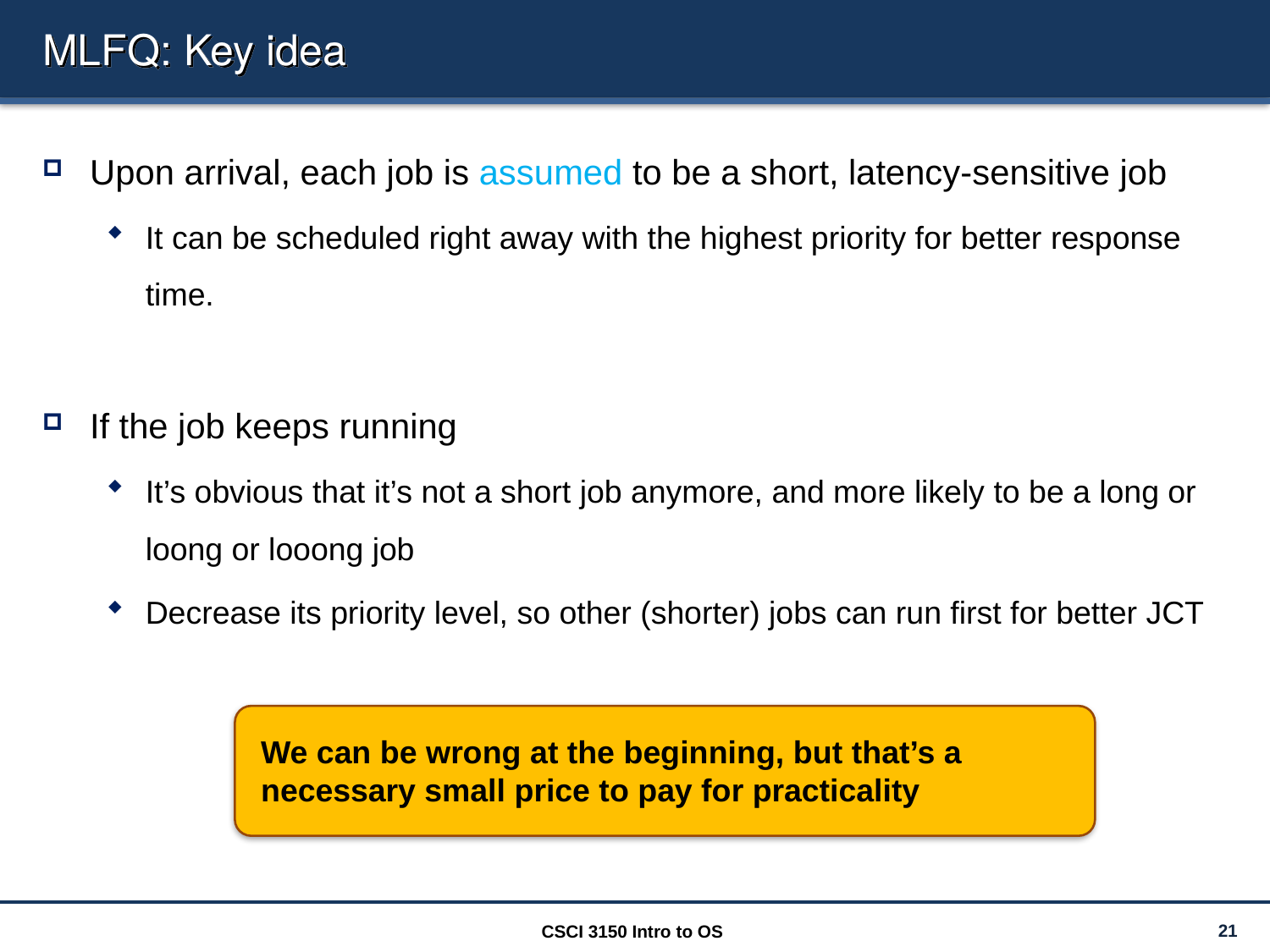

# MLFQ: Key idea
Upon arrival, each job is assumed to be a short, latency-sensitive job
It can be scheduled right away with the highest priority for better response time.

If the job keeps running
It’s obvious that it’s not a short job anymore, and more likely to be a long or loong or looong job
Decrease its priority level, so other (shorter) jobs can run first for better JCT

We can be wrong at the beginning, but that’s a
necessary small price to pay for practicality
CSCI 3150 Intro to OS
21